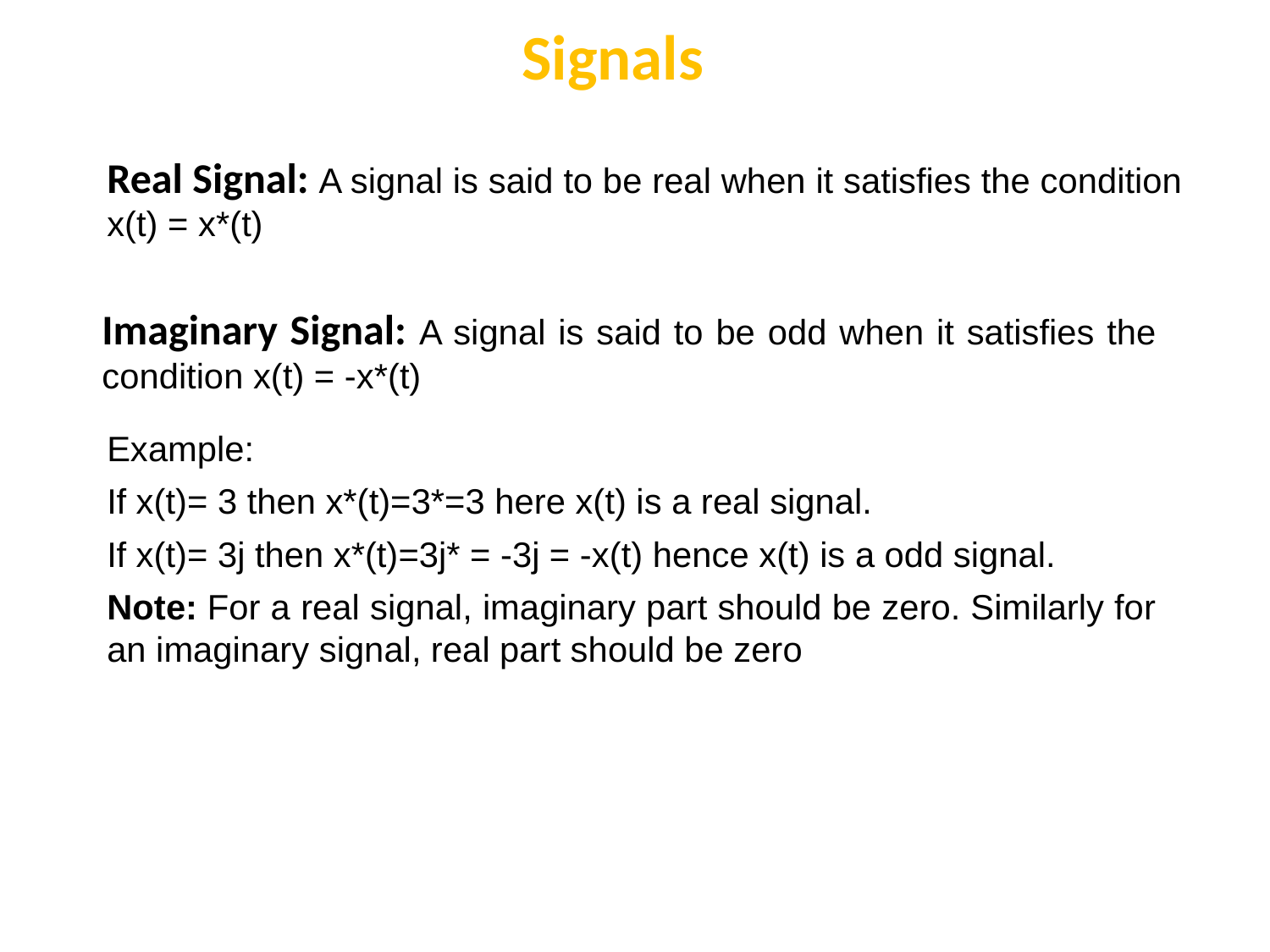

Signals
Real Signal: A signal is said to be real when it satisfies the condition x(t) = x*(t)
Imaginary Signal: A signal is said to be odd when it satisfies the condition x(t) = -x*(t)
Example:
If x(t)= 3 then x*(t)=3*=3 here x(t) is a real signal.
If x(t)= 3j then x*(t)=3j* = -3j = -x(t) hence x(t) is a odd signal.
Note: For a real signal, imaginary part should be zero. Similarly for an imaginary signal, real part should be zero